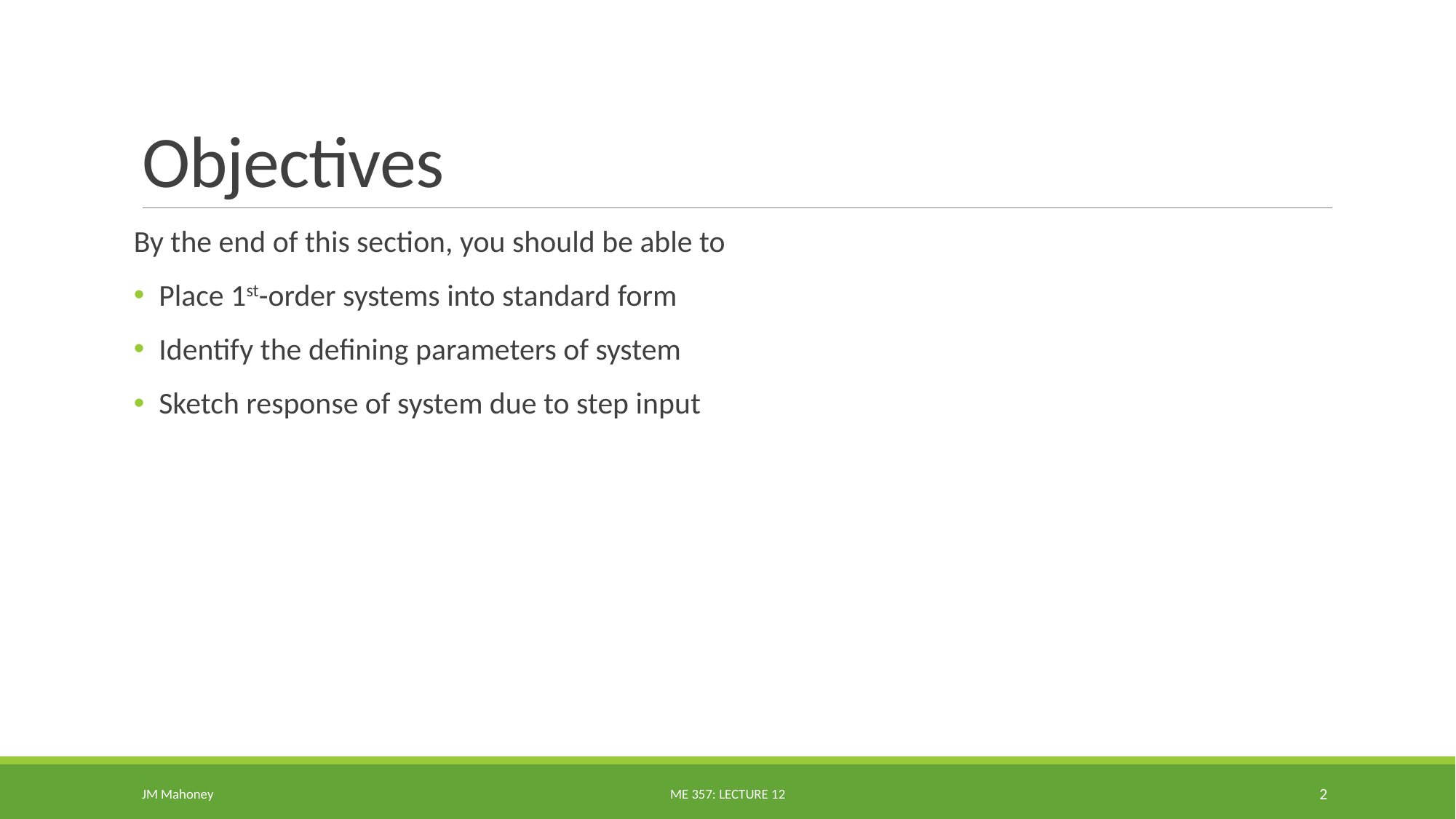

# Objectives
By the end of this section, you should be able to
Place 1st-order systems into standard form
Identify the defining parameters of system
Sketch response of system due to step input
JM Mahoney
ME 357: Lecture 12
2